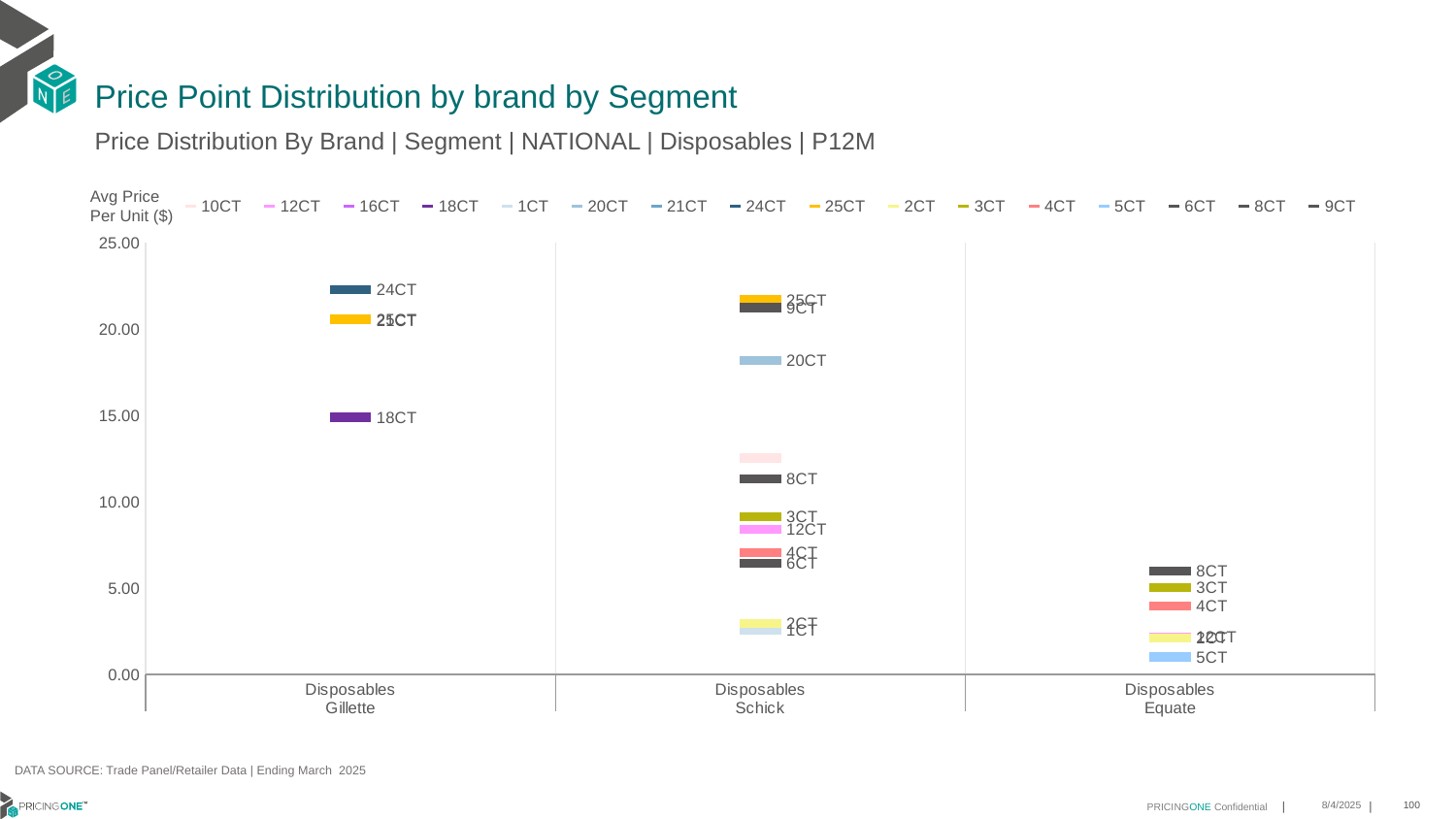

# Price Point Distribution by brand by Segment
Price Distribution By Brand | Segment | NATIONAL | Disposables | P12M

### Chart

| Category | 10CT | 12CT | 16CT | 18CT | 1CT | 20CT | 21CT | 24CT | 25CT | 2CT | 3CT | 4CT | 5CT | 6CT | 8CT | 9CT |
|---|---|---|---|---|---|---|---|---|---|---|---|---|---|---|---|---|
| Disposables | None | None | None | 14.8953 | None | None | 20.5309 | 22.2881 | 20.5813 | None | None | None | None | None | None | None |
| Disposables | 12.5455 | 8.4028 | None | None | 2.5752 | 18.1866 | None | None | 21.7178 | 2.9434 | 9.1257 | 7.0706 | None | 6.4316 | 11.3234 | 21.2495 |
| Disposables | None | 2.1772 | None | None | None | None | None | None | None | 2.1102 | 5.0496 | 3.97 | 1.0016 | None | 5.9797 | None |
Avg Price
Per Unit ($)
DATA SOURCE: Trade Panel/Retailer Data | Ending March  2025
8/4/2025
100